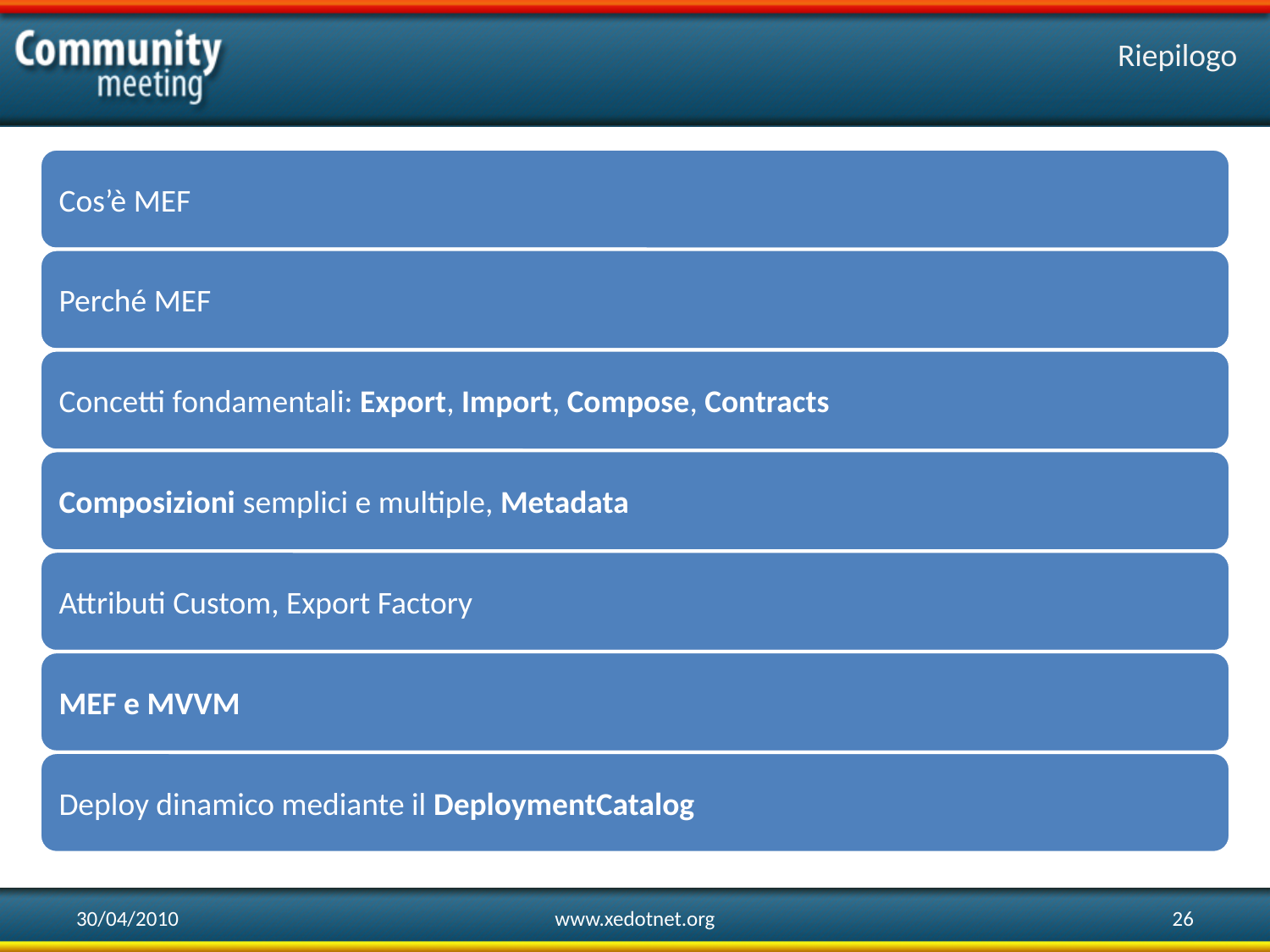

# Riepilogo
Cos’è MEF
Perché MEF
Concetti fondamentali: Export, Import, Compose, Contracts
Composizioni semplici e multiple, Metadata
Attributi Custom, Export Factory
MEF e MVVM
Deploy dinamico mediante il DeploymentCatalog
30/04/2010
www.xedotnet.org
26